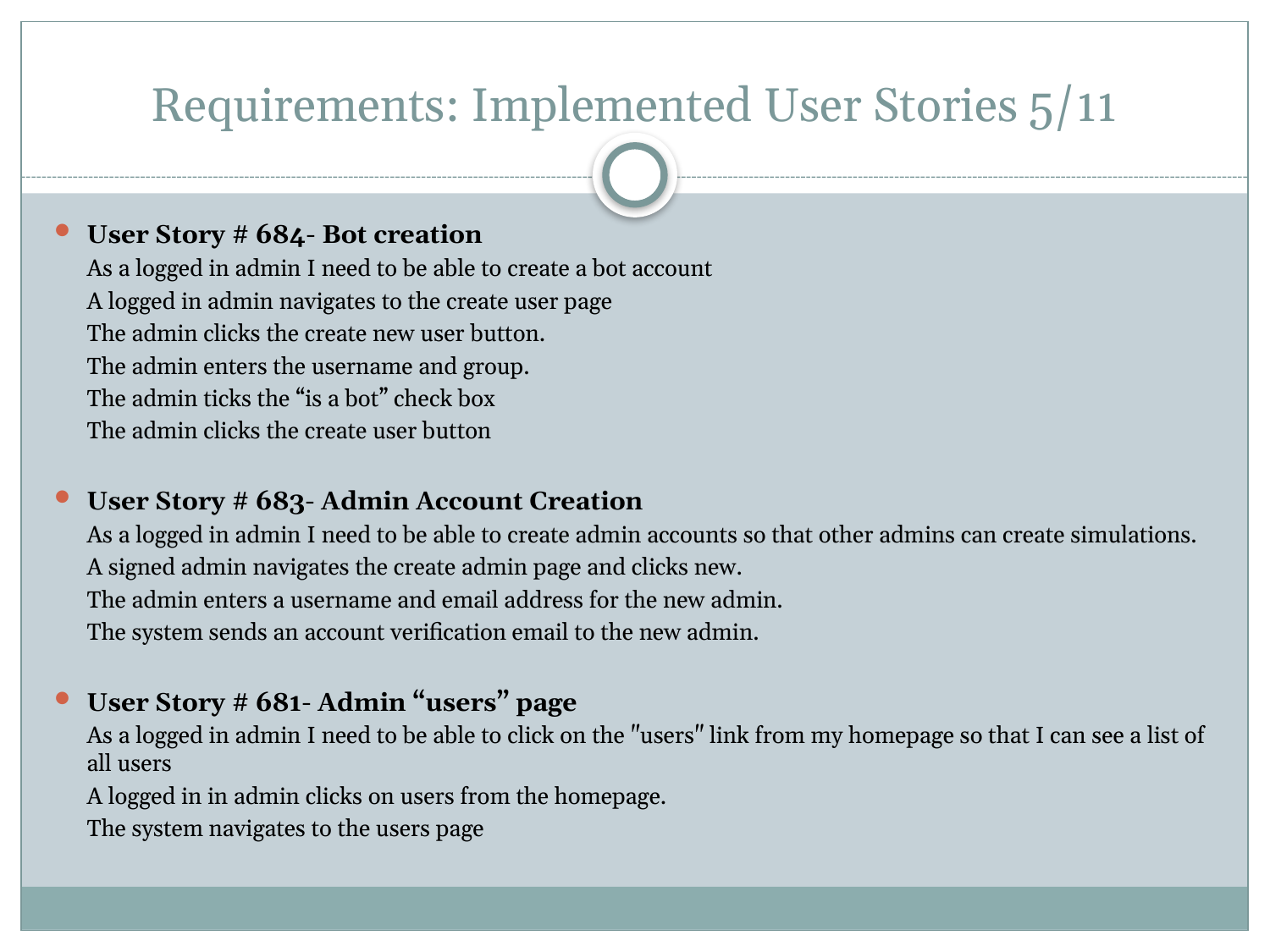

# Requirements: Implemented User Stories 5/11
User Story # 684- Bot creation
As a logged in admin I need to be able to create a bot account
A logged in admin navigates to the create user page
The admin clicks the create new user button.
The admin enters the username and group.
The admin ticks the “is a bot” check box
The admin clicks the create user button

User Story # 683- Admin Account Creation
As a logged in admin I need to be able to create admin accounts so that other admins can create simulations.
A signed admin navigates the create admin page and clicks new.
The admin enters a username and email address for the new admin.
The system sends an account verification email to the new admin.

User Story # 681- Admin “users” page
As a logged in admin I need to be able to click on the "users" link from my homepage so that I can see a list of all users
A logged in in admin clicks on users from the homepage.
The system navigates to the users page